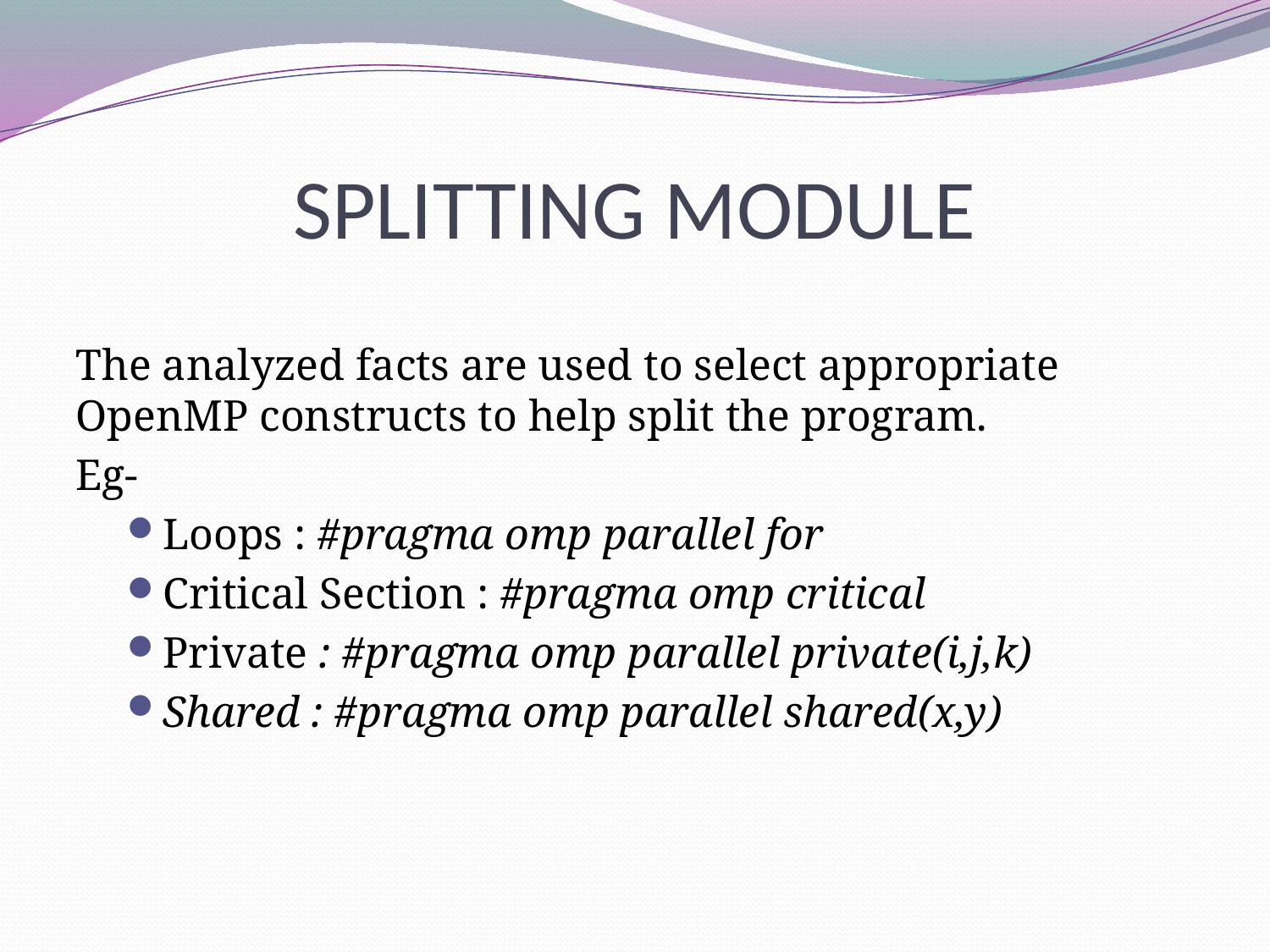

# SPLITTING MODULE

The analyzed facts are used to select appropriate OpenMP constructs to help split the program.
Eg-
Loops : #pragma omp parallel for
Critical Section : #pragma omp critical
Private : #pragma omp parallel private(i,j,k)
Shared : #pragma omp parallel shared(x,y)